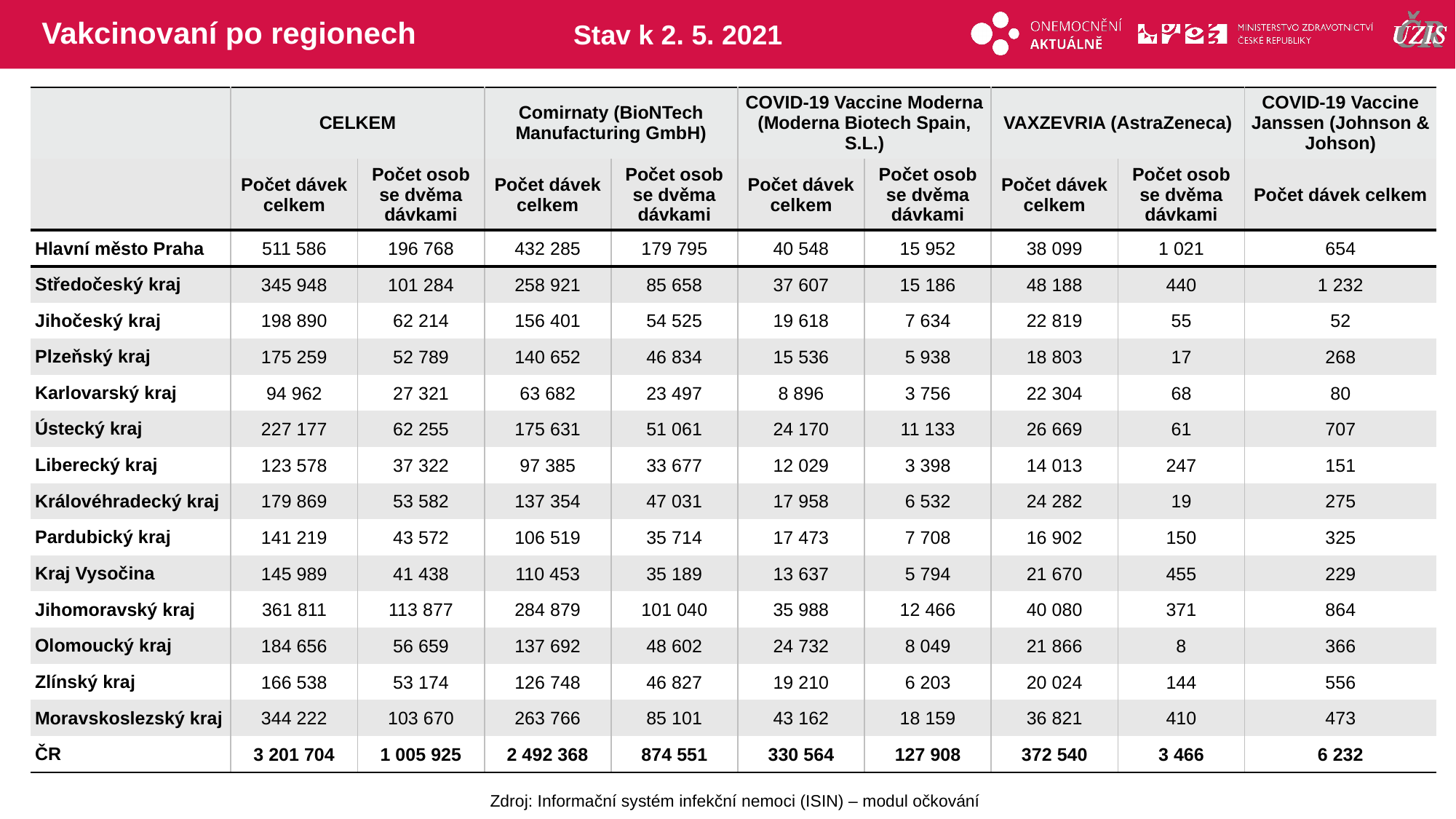

# Vakcinovaní po regionech
Stav k 2. 5. 2021
|  | CELKEM |  | Comirnaty (BioNTech Manufacturing GmbH) |  | COVID-19 Vaccine Moderna (Moderna Biotech Spain, S.L.) |  | VAXZEVRIA (AstraZeneca) |  | COVID-19 Vaccine Janssen (Johnson & Johson) |
| --- | --- | --- | --- | --- | --- | --- | --- | --- | --- |
|  | Počet dávek celkem | Počet osob se dvěma dávkami | Počet dávek celkem | Počet osob se dvěma dávkami | Počet dávek celkem | Počet osob se dvěma dávkami | Počet dávek celkem | Počet osob se dvěma dávkami | Počet dávek celkem |
| Hlavní město Praha | 511 586 | 196 768 | 432 285 | 179 795 | 40 548 | 15 952 | 38 099 | 1 021 | 654 |
| Středočeský kraj | 345 948 | 101 284 | 258 921 | 85 658 | 37 607 | 15 186 | 48 188 | 440 | 1 232 |
| Jihočeský kraj | 198 890 | 62 214 | 156 401 | 54 525 | 19 618 | 7 634 | 22 819 | 55 | 52 |
| Plzeňský kraj | 175 259 | 52 789 | 140 652 | 46 834 | 15 536 | 5 938 | 18 803 | 17 | 268 |
| Karlovarský kraj | 94 962 | 27 321 | 63 682 | 23 497 | 8 896 | 3 756 | 22 304 | 68 | 80 |
| Ústecký kraj | 227 177 | 62 255 | 175 631 | 51 061 | 24 170 | 11 133 | 26 669 | 61 | 707 |
| Liberecký kraj | 123 578 | 37 322 | 97 385 | 33 677 | 12 029 | 3 398 | 14 013 | 247 | 151 |
| Královéhradecký kraj | 179 869 | 53 582 | 137 354 | 47 031 | 17 958 | 6 532 | 24 282 | 19 | 275 |
| Pardubický kraj | 141 219 | 43 572 | 106 519 | 35 714 | 17 473 | 7 708 | 16 902 | 150 | 325 |
| Kraj Vysočina | 145 989 | 41 438 | 110 453 | 35 189 | 13 637 | 5 794 | 21 670 | 455 | 229 |
| Jihomoravský kraj | 361 811 | 113 877 | 284 879 | 101 040 | 35 988 | 12 466 | 40 080 | 371 | 864 |
| Olomoucký kraj | 184 656 | 56 659 | 137 692 | 48 602 | 24 732 | 8 049 | 21 866 | 8 | 366 |
| Zlínský kraj | 166 538 | 53 174 | 126 748 | 46 827 | 19 210 | 6 203 | 20 024 | 144 | 556 |
| Moravskoslezský kraj | 344 222 | 103 670 | 263 766 | 85 101 | 43 162 | 18 159 | 36 821 | 410 | 473 |
| ČR | 3 201 704 | 1 005 925 | 2 492 368 | 874 551 | 330 564 | 127 908 | 372 540 | 3 466 | 6 232 |
Zdroj: Informační systém infekční nemoci (ISIN) – modul očkování